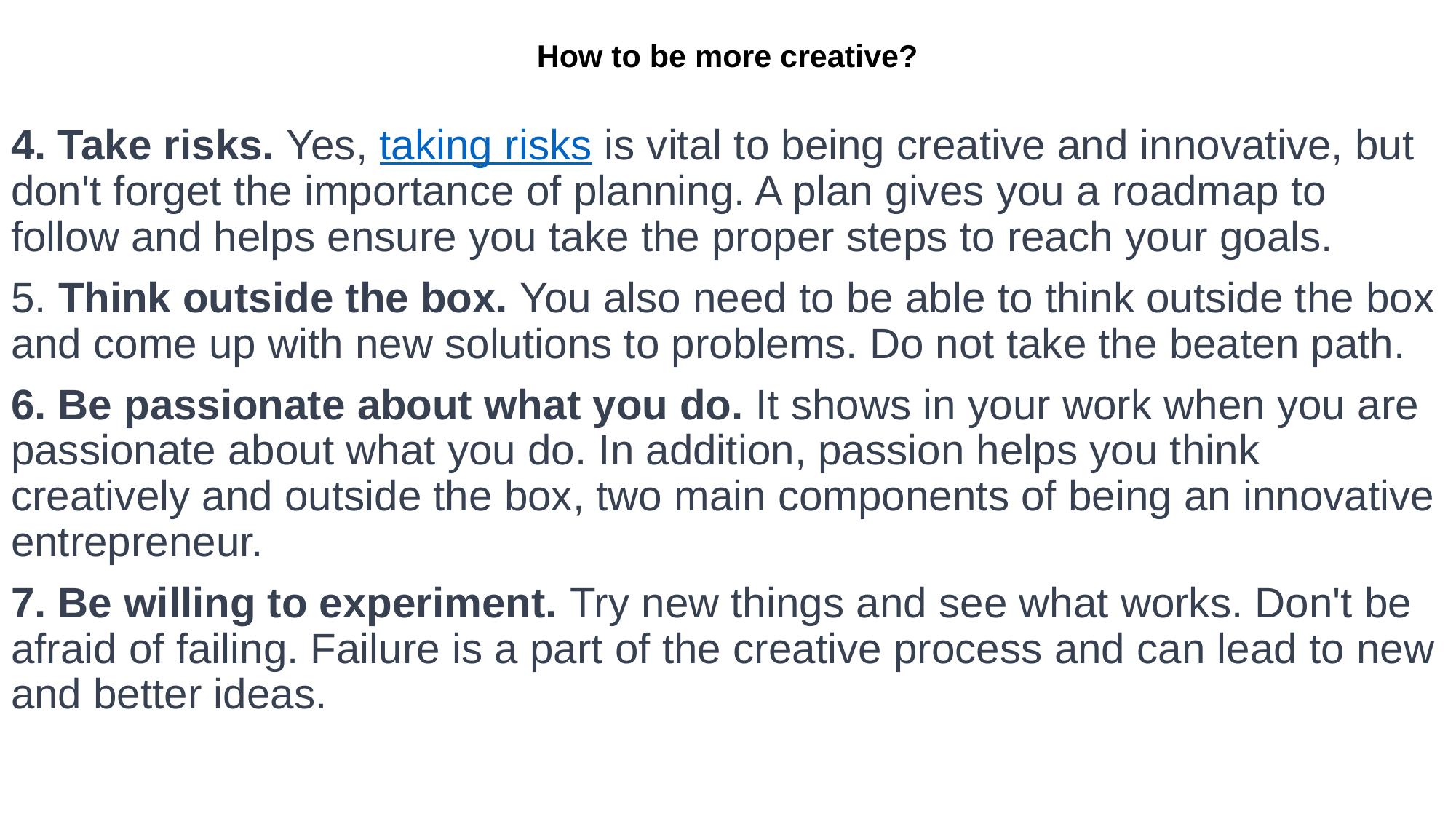

# How to be more creative?
4. Take risks. Yes, taking risks is vital to being creative and innovative, but don't forget the importance of planning. A plan gives you a roadmap to follow and helps ensure you take the proper steps to reach your goals.
5. Think outside the box. You also need to be able to think outside the box and come up with new solutions to problems. Do not take the beaten path.
6. Be passionate about what you do. It shows in your work when you are passionate about what you do. In addition, passion helps you think creatively and outside the box, two main components of being an innovative entrepreneur.
7. Be willing to experiment. Try new things and see what works. Don't be afraid of failing. Failure is a part of the creative process and can lead to new and better ideas.